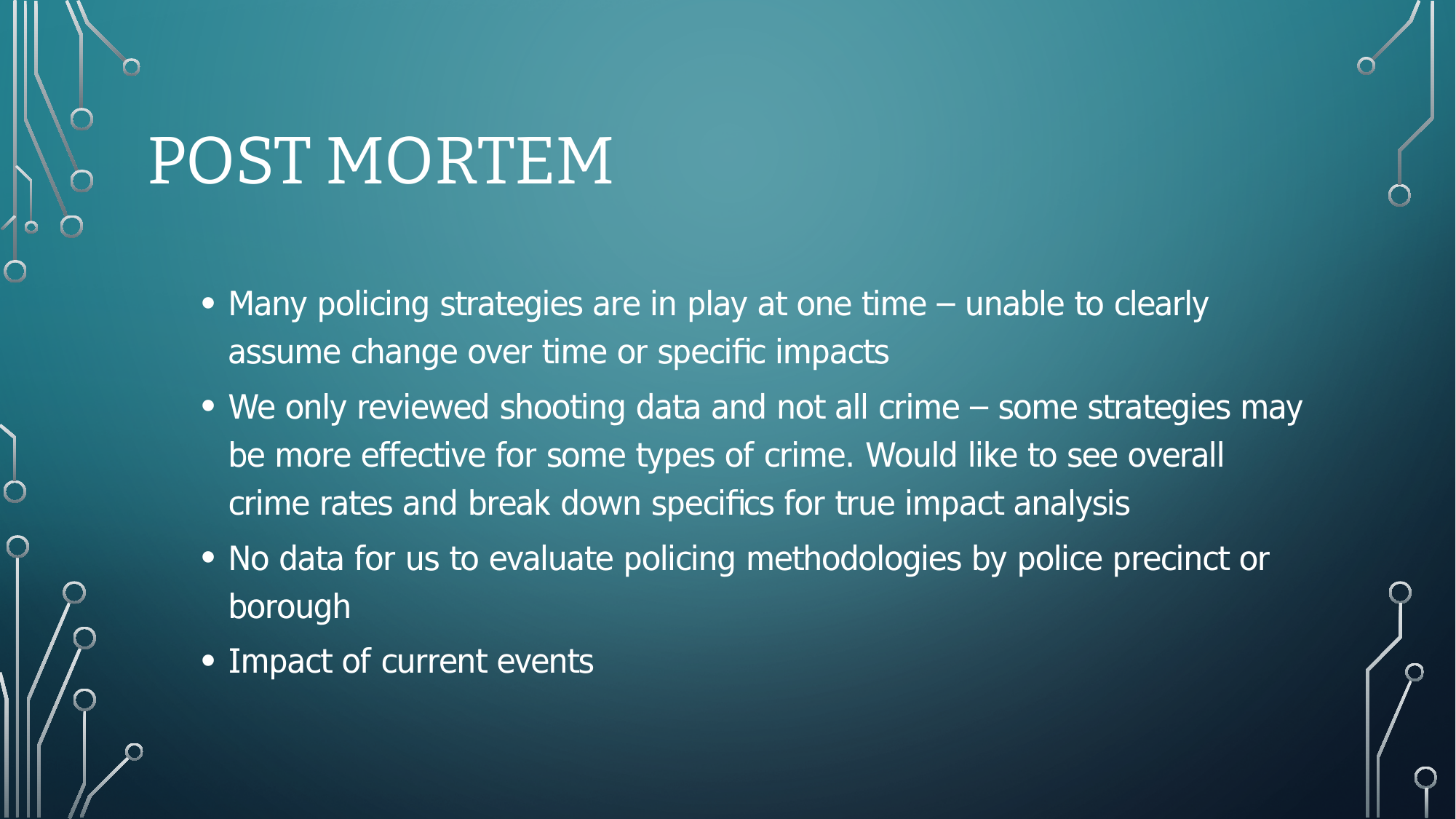

# Post Mortem
Many policing strategies are in play at one time – unable to clearly assume change over time or specific impacts
We only reviewed shooting data and not all crime – some strategies may be more effective for some types of crime. Would like to see overall crime rates and break down specifics for true impact analysis
No data for us to evaluate policing methodologies by police precinct or borough
Impact of current events